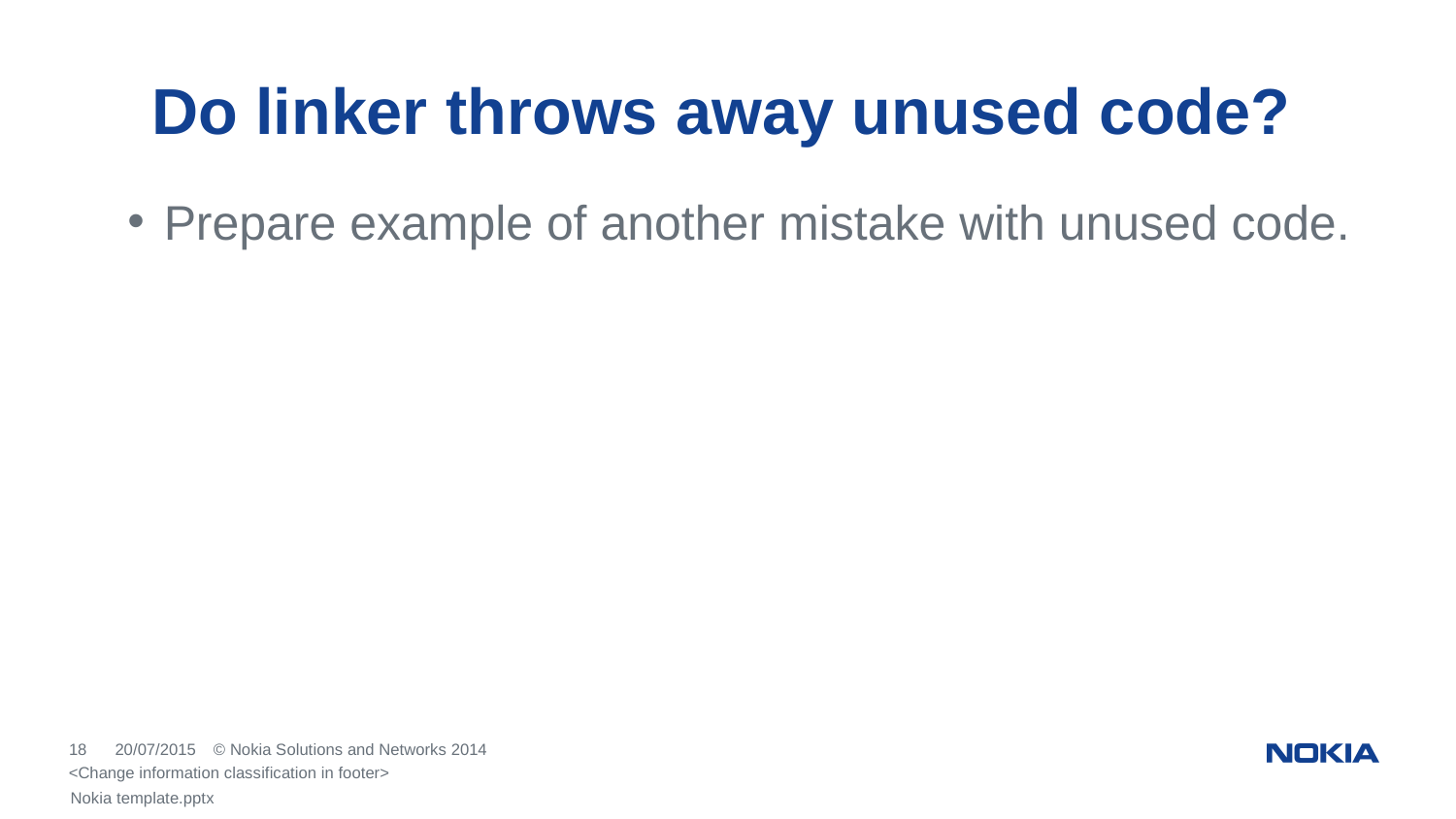

# Do linker throws away unused code?

Prepare example of another mistake with unused code.
<Change information classification in footer>